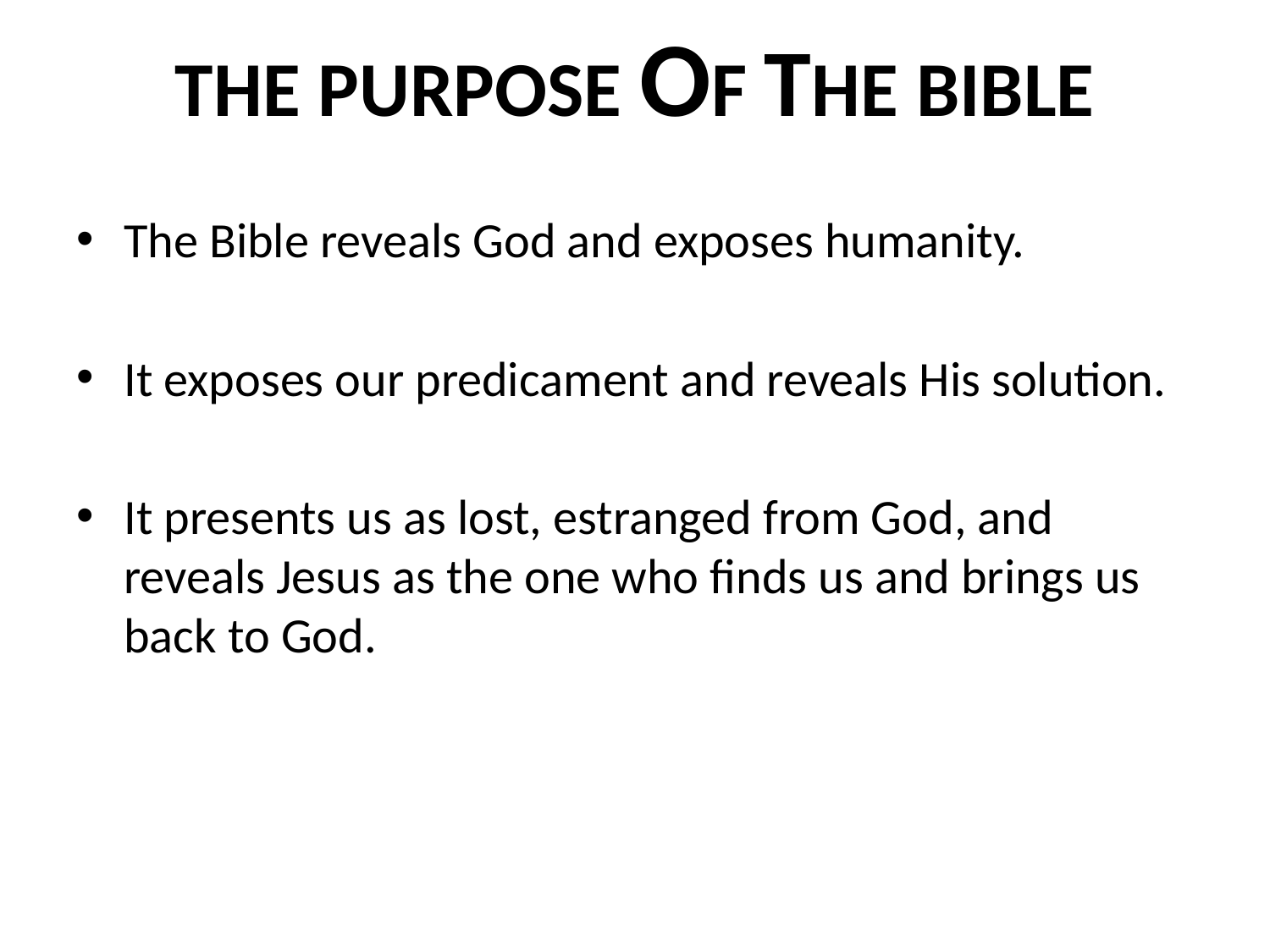

# The Purpose of the Bible
The Bible reveals God and exposes humanity.

It exposes our predicament and reveals His solution.

It presents us as lost, estranged from God, and reveals Jesus as the one who finds us and brings us back to God.